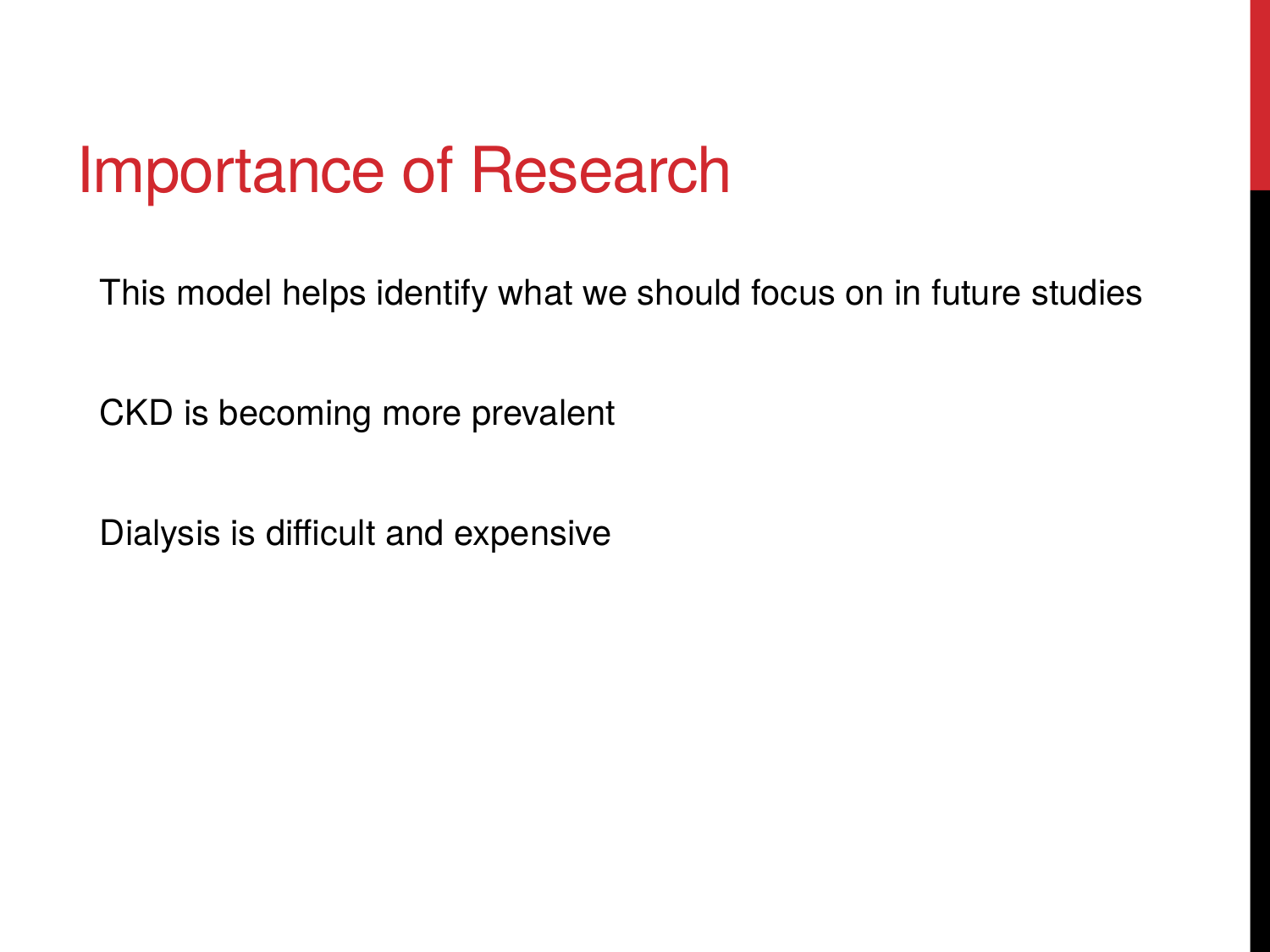

# Importance of Research

This model helps identify what we should focus on in future studies

CKD is becoming more prevalent

Dialysis is difficult and expensive